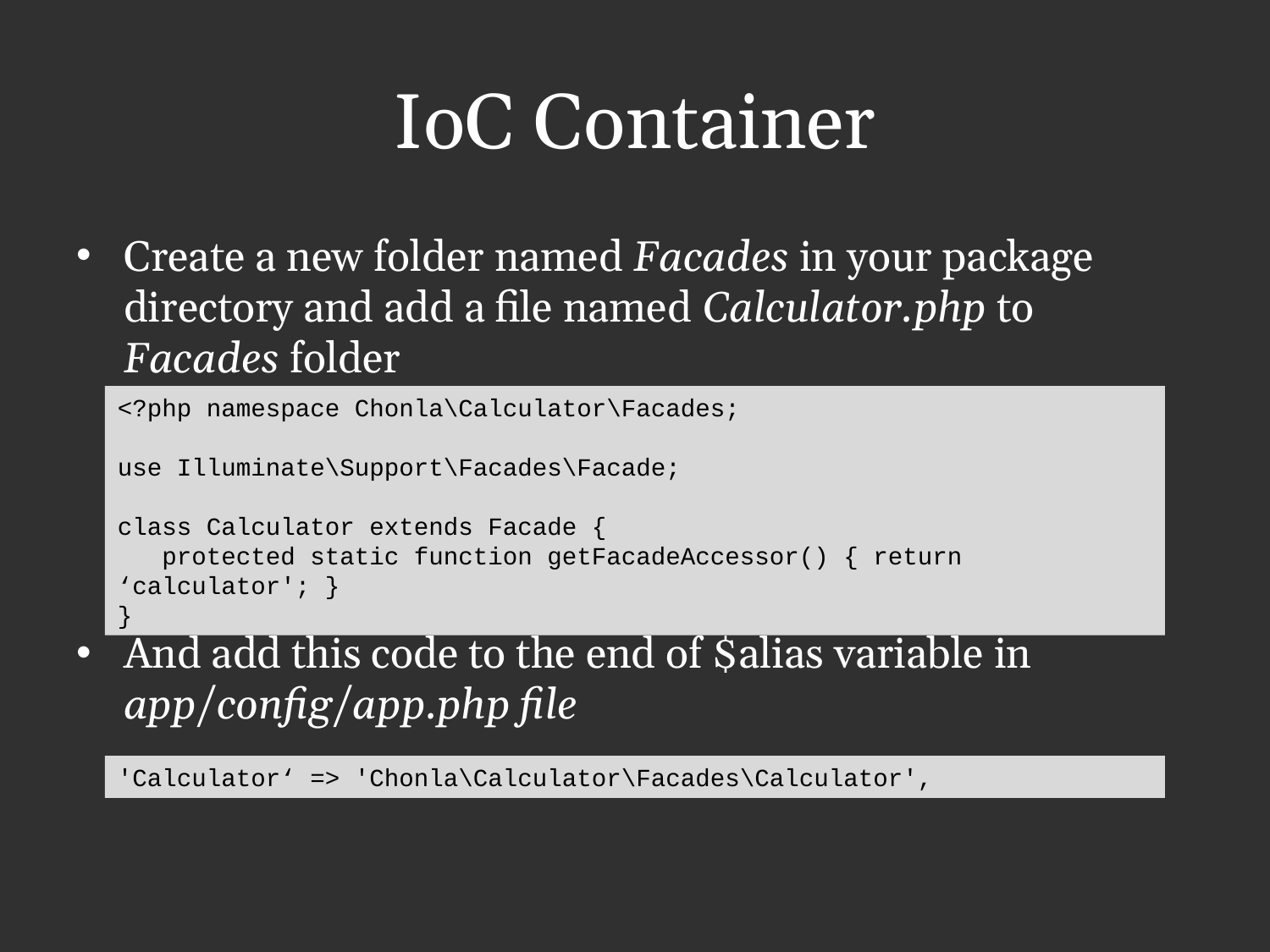

# IoC Container
Create a new folder named Facades in your package directory and add a file named Calculator.php to Facades folder

And add this code to the end of $alias variable in app/config/app.php file

<?php namespace Chonla\Calculator\Facades;

use Illuminate\Support\Facades\Facade;

class Calculator extends Facade {
   protected static function getFacadeAccessor() { return ‘calculator'; }
}
'Calculator‘ => 'Chonla\Calculator\Facades\Calculator',